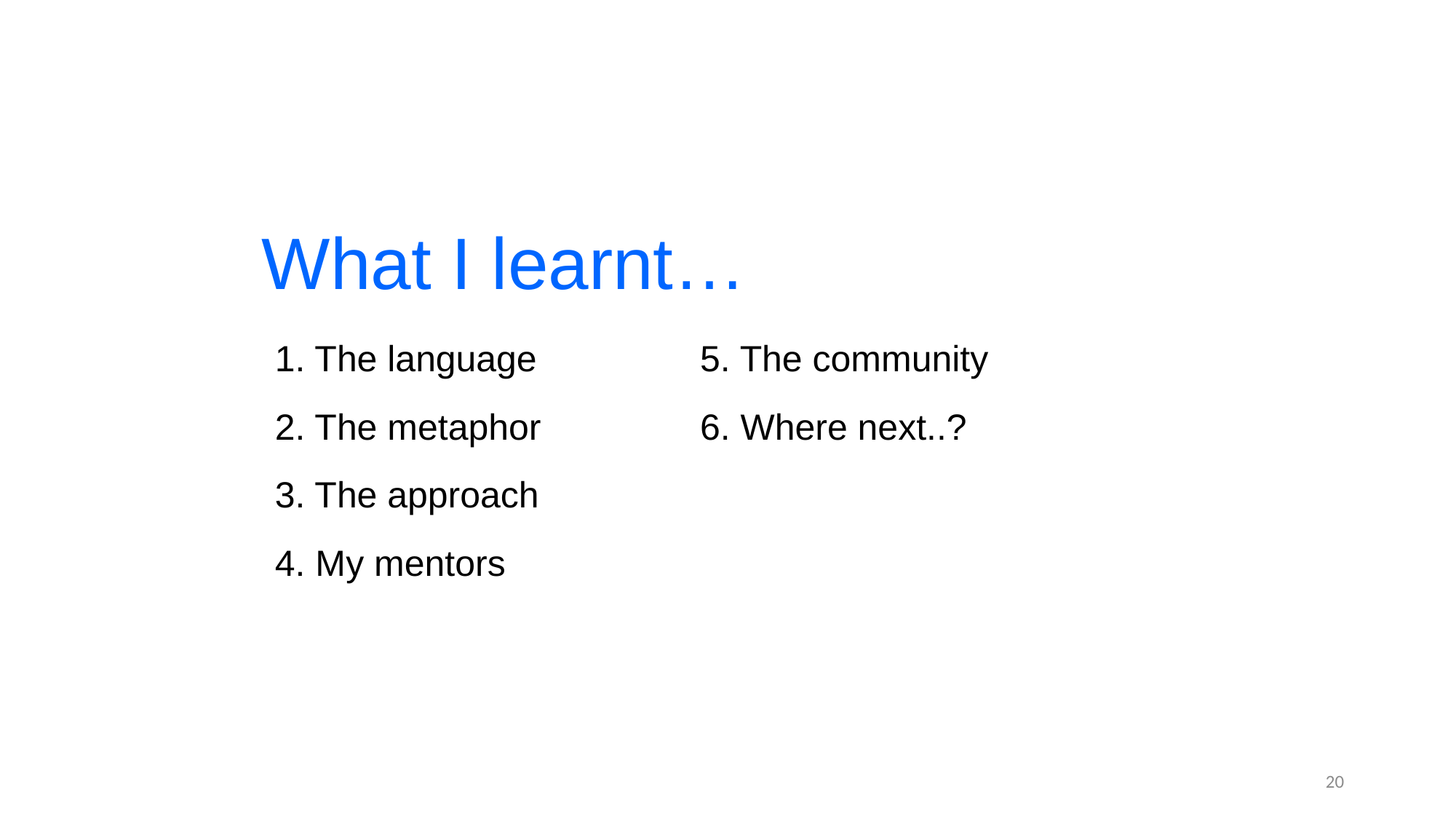

What I learnt…
5. The community
1. The language
2. The metaphor
6. Where next..?
3. The approach
4. My mentors
20